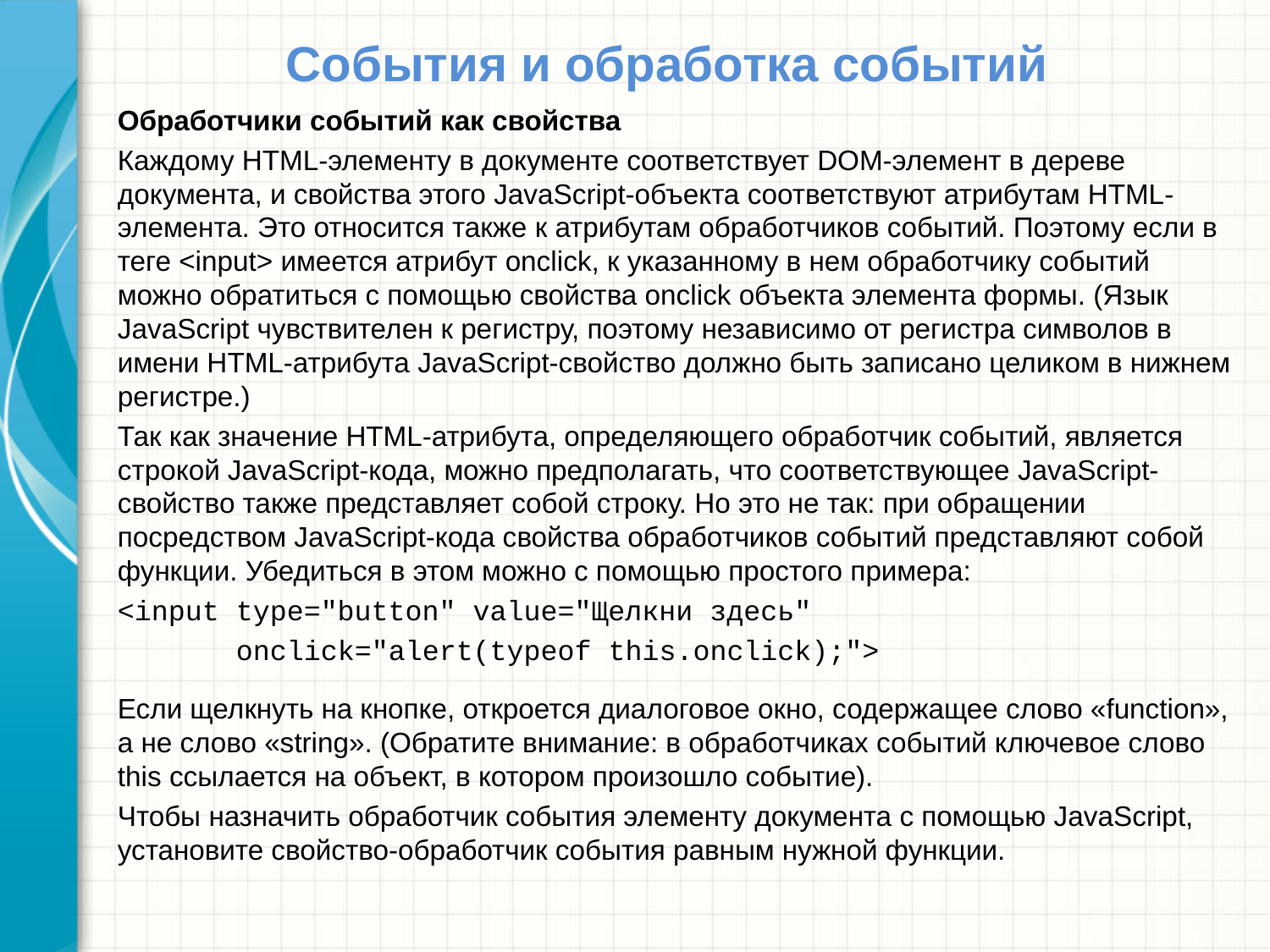

# События и обработка событий
Обработчики событий как свойства
Каждому HTML-элементу в документе соответствует DOM-элемент в дереве документа, и свойства этого JavaScript-объекта соответствуют атрибутам HTML-элемента. Это относится также к атрибутам обработчиков событий. Поэтому если в теге <input> имеется атрибут onclick, к указанному в нем обработчику событий можно обратиться с помощью свойства onclick объекта элемента формы. (Язык JavaScript чувствителен к регистру, поэтому независимо от регистра символов в имени HTML-атрибута JavaSсript-свойство должно быть записано целиком в нижнем регистре.)
Так как значение HTML-атрибута, определяющего обработчик событий, является строкой JavaScript-кода, можно предполагать, что соответствующее JavaSсript-свойство также представляет собой строку. Но это не так: при обращении посредством JavaScript-кода свойства обработчиков событий представляют собой функции. Убедиться в этом можно с помощью простого примера:
<input type="button" value="Щелкни здесь"
       onclick="alert(typeof this.onclick);">

Если щелкнуть на кнопке, откроется диалоговое окно, содержащее слово «function», а не слово «string». (Обратите внимание: в обработчиках событий ключевое слово this ссылается на объект, в котором произошло событие).
Чтобы назначить обработчик события элементу документа с помощью JavaScript, установите свойство-обработчик события равным нужной функции.